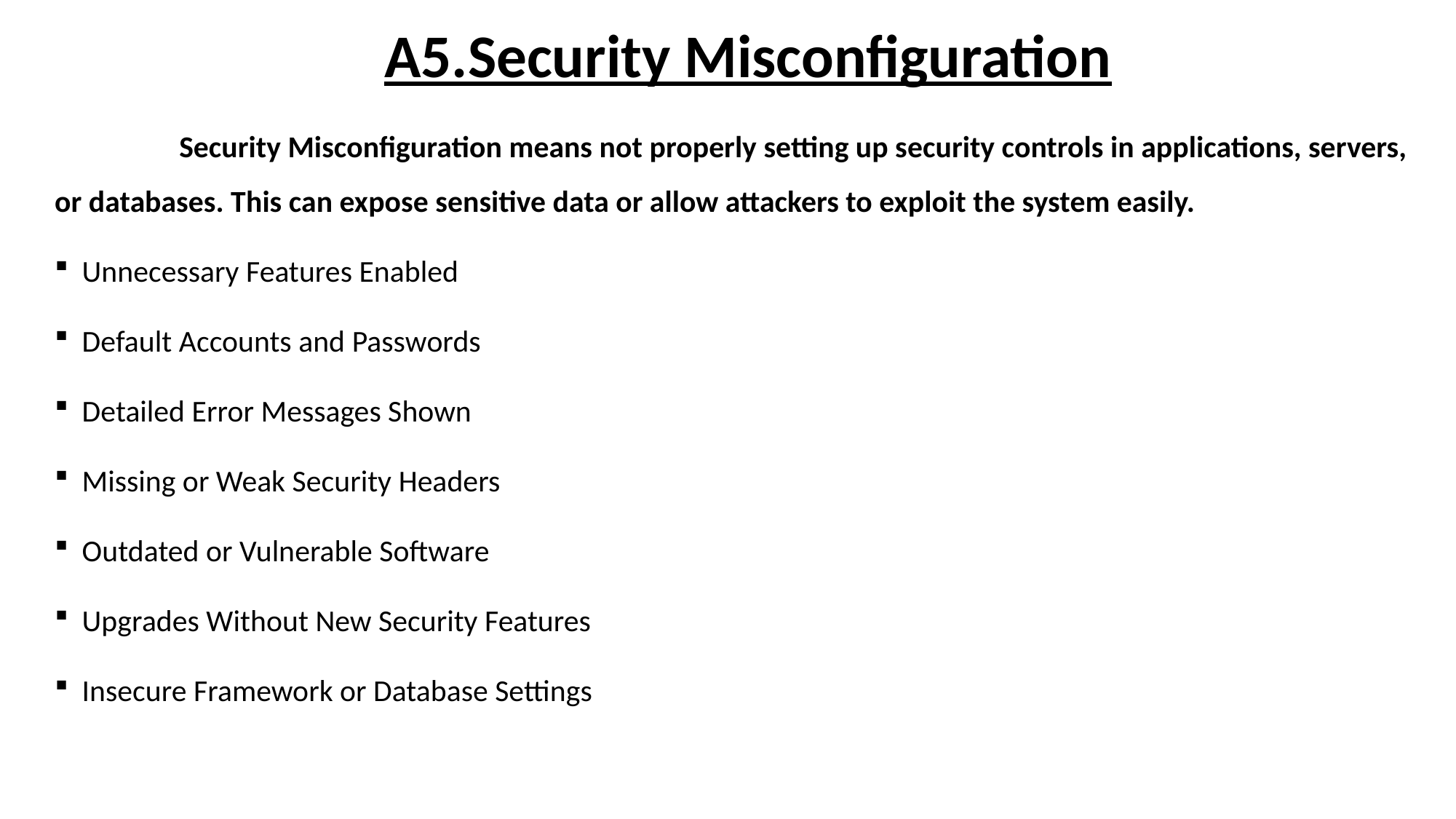

# A5.Security Misconfiguration
                  Security Misconfiguration means not properly setting up security controls in applications, servers, or databases. This can expose sensitive data or allow attackers to exploit the system easily.
Unnecessary Features Enabled
Default Accounts and Passwords
Detailed Error Messages Shown
Missing or Weak Security Headers
Outdated or Vulnerable Software
Upgrades Without New Security Features
Insecure Framework or Database Settings